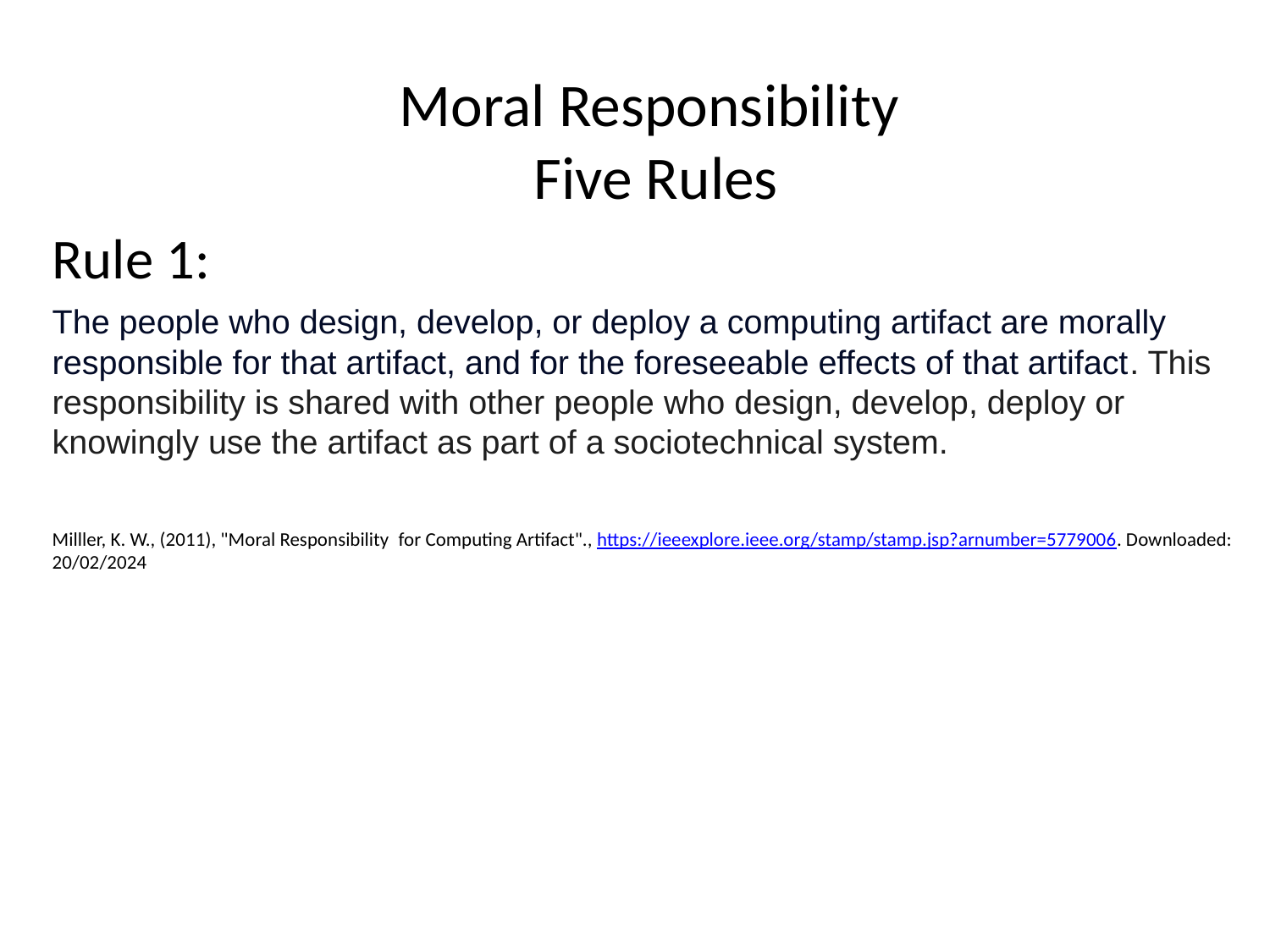

Moral Responsibility 
Five Rules
Rule 1:
The people who design, develop, or deploy a computing artifact are morally responsible for that artifact, and for the foreseeable effects of that artifact. This responsibility is shared with other people who design, develop, deploy or knowingly use the artifact as part of a sociotechnical system.

Milller, K. W., (2011), "Moral Responsibility  for Computing Artifact"., https://ieeexplore.ieee.org/stamp/stamp.jsp?arnumber=5779006. Downloaded: 20/02/2024